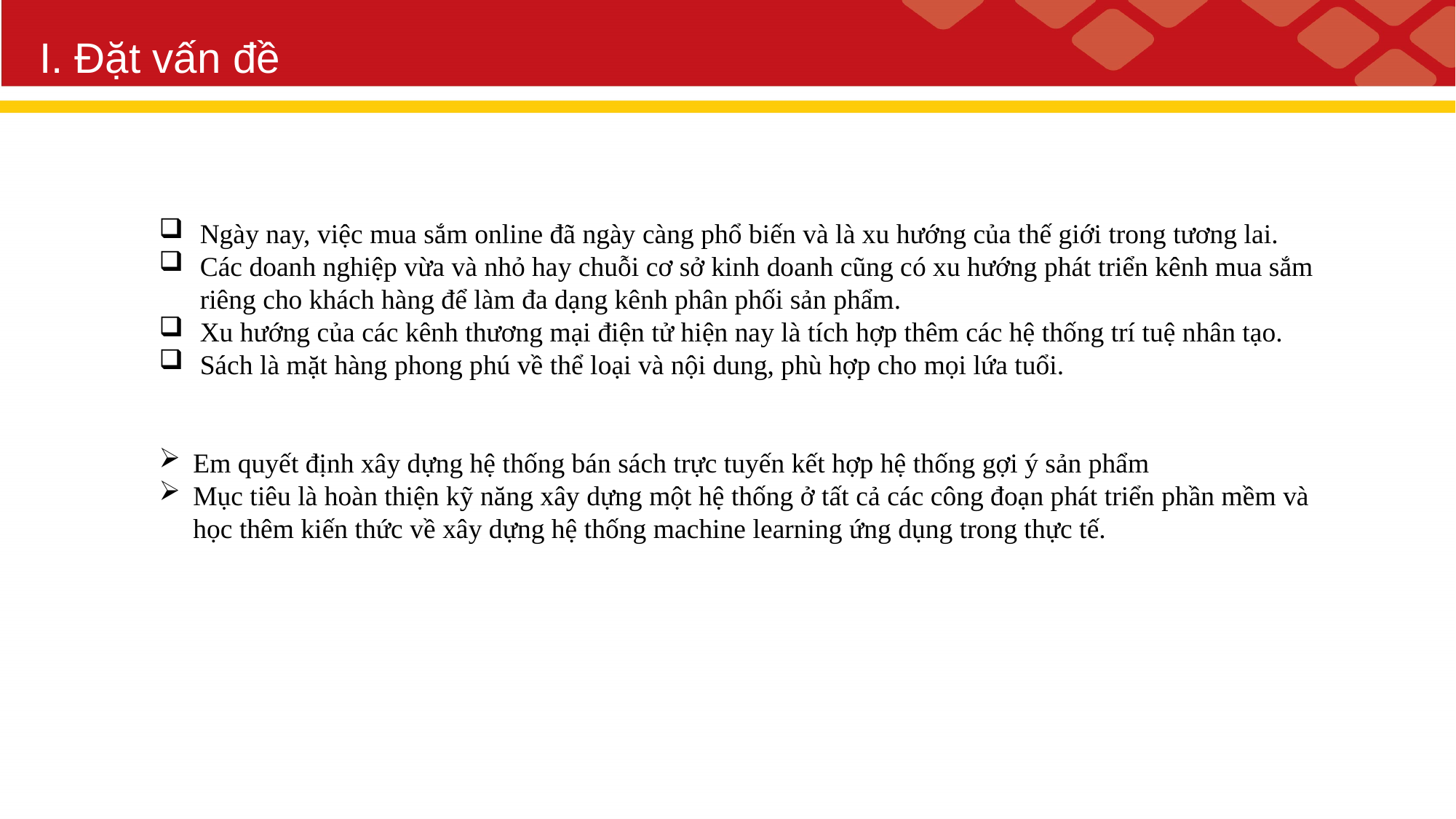

I. Đặt vấn đề

Ngày nay, việc mua sắm online đã ngày càng phổ biến và là xu hướng của thế giới trong tương lai.
Các doanh nghiệp vừa và nhỏ hay chuỗi cơ sở kinh doanh cũng có xu hướng phát triển kênh mua sắm riêng cho khách hàng để làm đa dạng kênh phân phối sản phẩm.
Xu hướng của các kênh thương mại điện tử hiện nay là tích hợp thêm các hệ thống trí tuệ nhân tạo.
Sách là mặt hàng phong phú về thể loại và nội dung, phù hợp cho mọi lứa tuổi.

Em quyết định xây dựng hệ thống bán sách trực tuyến kết hợp hệ thống gợi ý sản phẩm
Mục tiêu là hoàn thiện kỹ năng xây dựng một hệ thống ở tất cả các công đoạn phát triển phần mềm và học thêm kiến thức về xây dựng hệ thống machine learning ứng dụng trong thực tế.